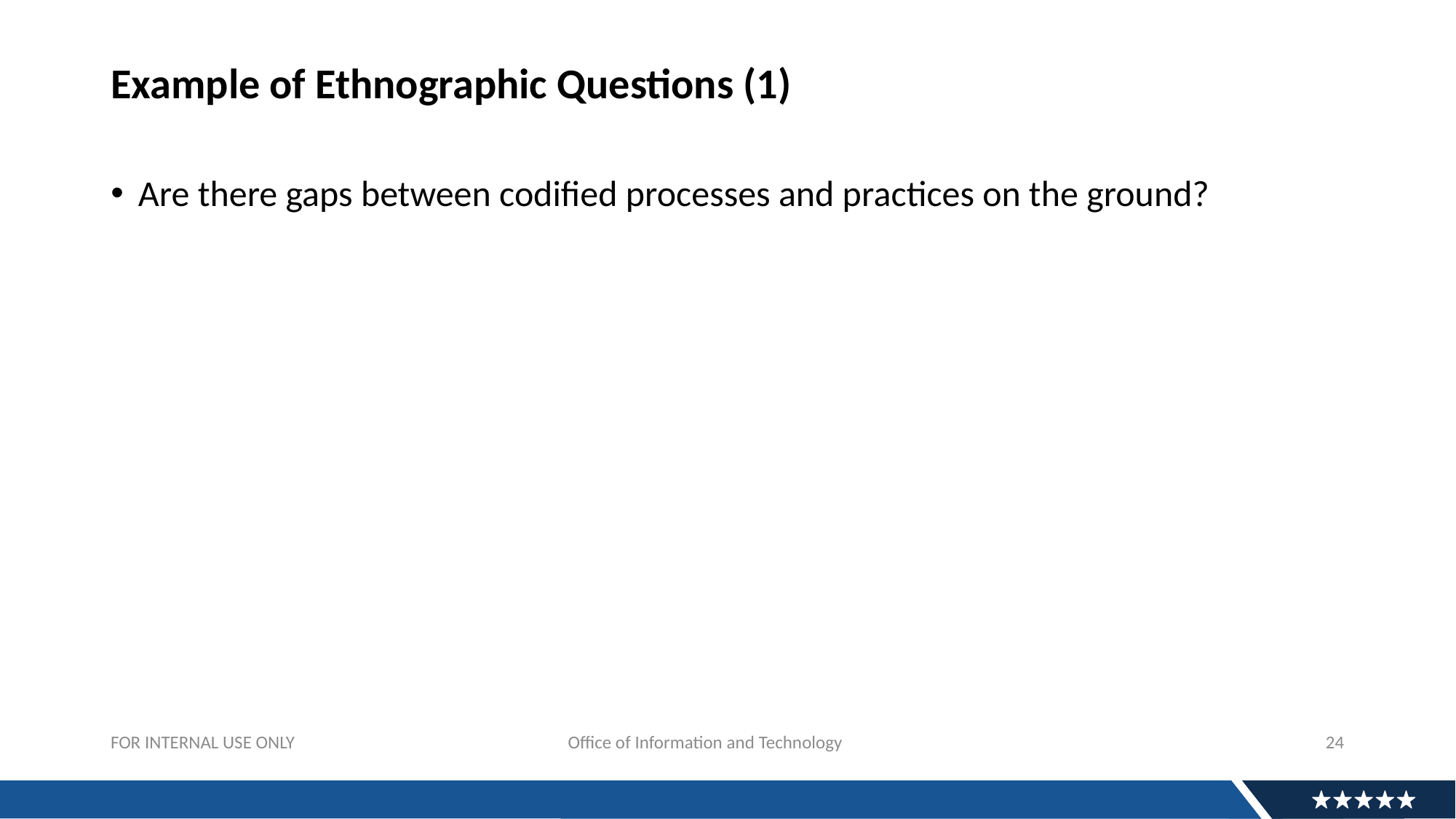

# Example of Ethnographic Questions (1)
Are there gaps between codified processes and practices on the ground?
24
FOR INTERNAL USE ONLY			     Office of Information and Technology